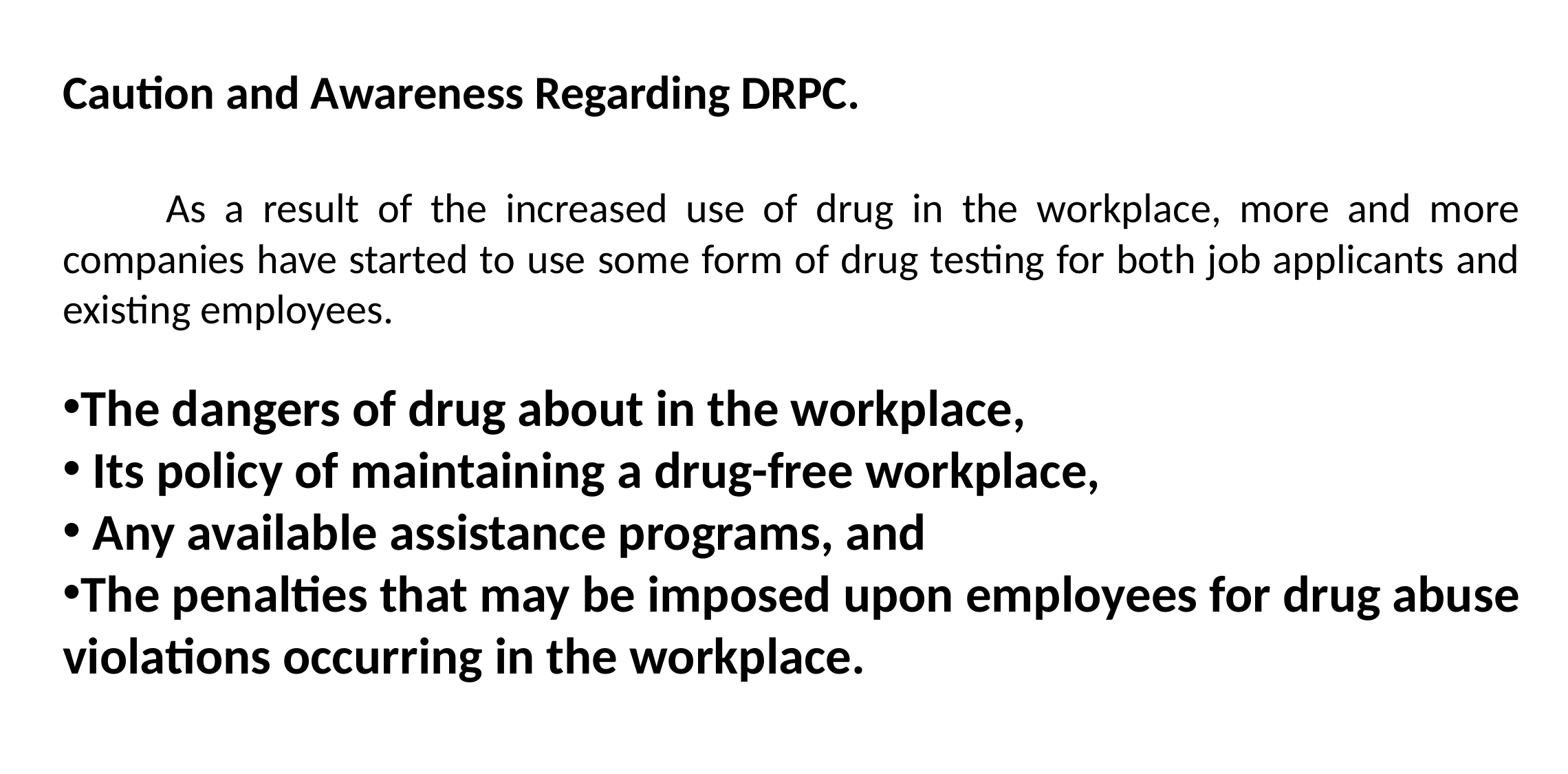

Caution and Awareness Regarding DRPC.

	As a result of the increased use of drug in the workplace, more and more companies have started to use some form of drug testing for both job applicants and existing employees.

The dangers of drug about in the workplace,
 Its policy of maintaining a drug-free workplace,
 Any available assistance programs, and
The penalties that may be imposed upon employees for drug abuse violations occurring in the workplace.